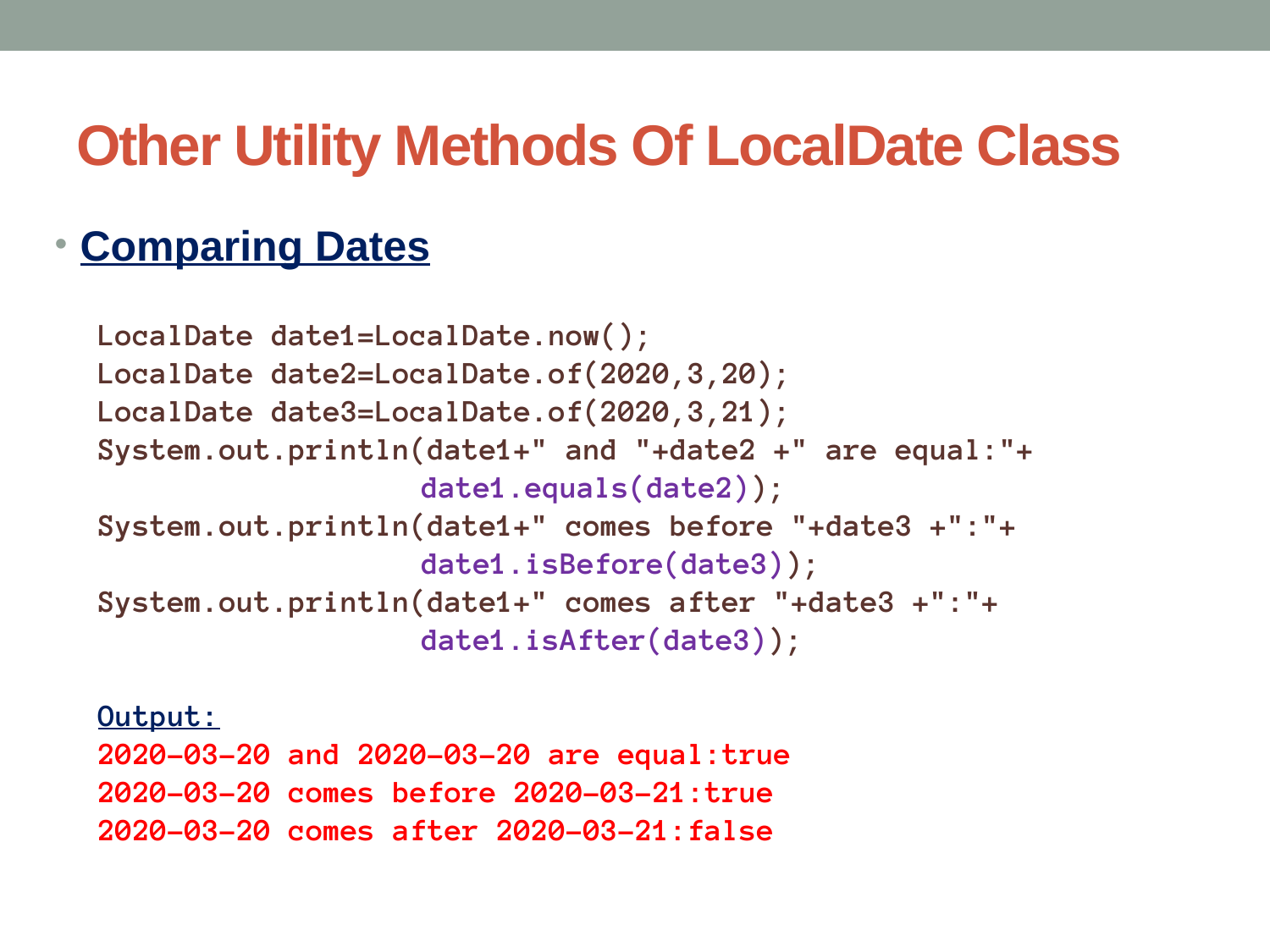

# Other Utility Methods Of LocalDate Class
Comparing Dates

LocalDate date1=LocalDate.now();
LocalDate date2=LocalDate.of(2020,3,20);
LocalDate date3=LocalDate.of(2020,3,21);
System.out.println(date1+" and "+date2 +" are equal:"+
		    date1.equals(date2));
System.out.println(date1+" comes before "+date3 +":"+
		    date1.isBefore(date3));
System.out.println(date1+" comes after "+date3 +":"+
		    date1.isAfter(date3));

Output:
2020-03-20 and 2020-03-20 are equal:true
2020-03-20 comes before 2020-03-21:true
2020-03-20 comes after 2020-03-21:false